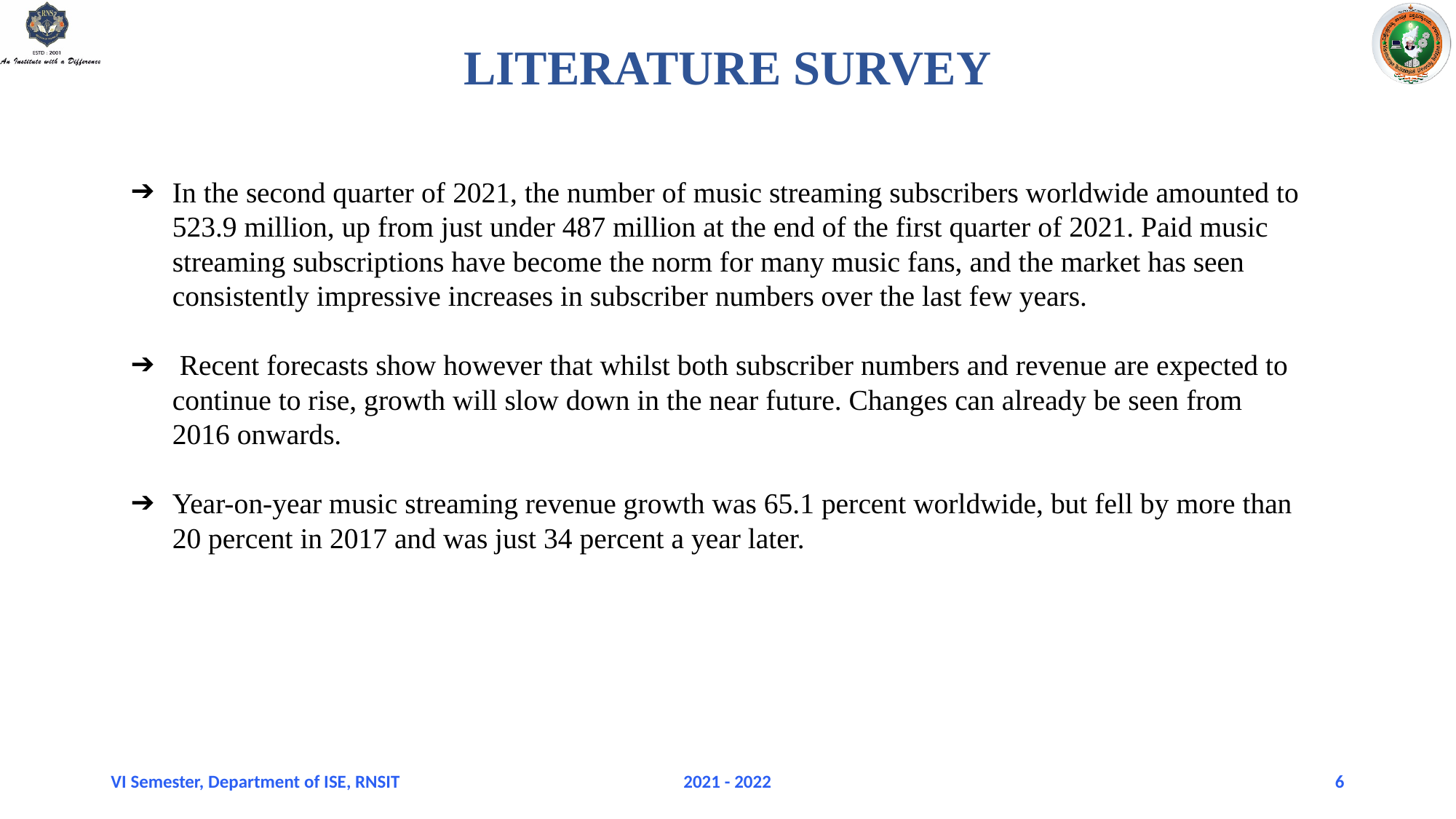

LITERATURE SURVEY
In the second quarter of 2021, the number of music streaming subscribers worldwide amounted to 523.9 million, up from just under 487 million at the end of the first quarter of 2021. Paid music streaming subscriptions have become the norm for many music fans, and the market has seen consistently impressive increases in subscriber numbers over the last few years.

 Recent forecasts show however that whilst both subscriber numbers and revenue are expected to continue to rise, growth will slow down in the near future. Changes can already be seen from 2016 onwards.

Year-on-year music streaming revenue growth was 65.1 percent worldwide, but fell by more than 20 percent in 2017 and was just 34 percent a year later.

VI Semester, Department of ISE, RNSIT
2021 - 2022
6